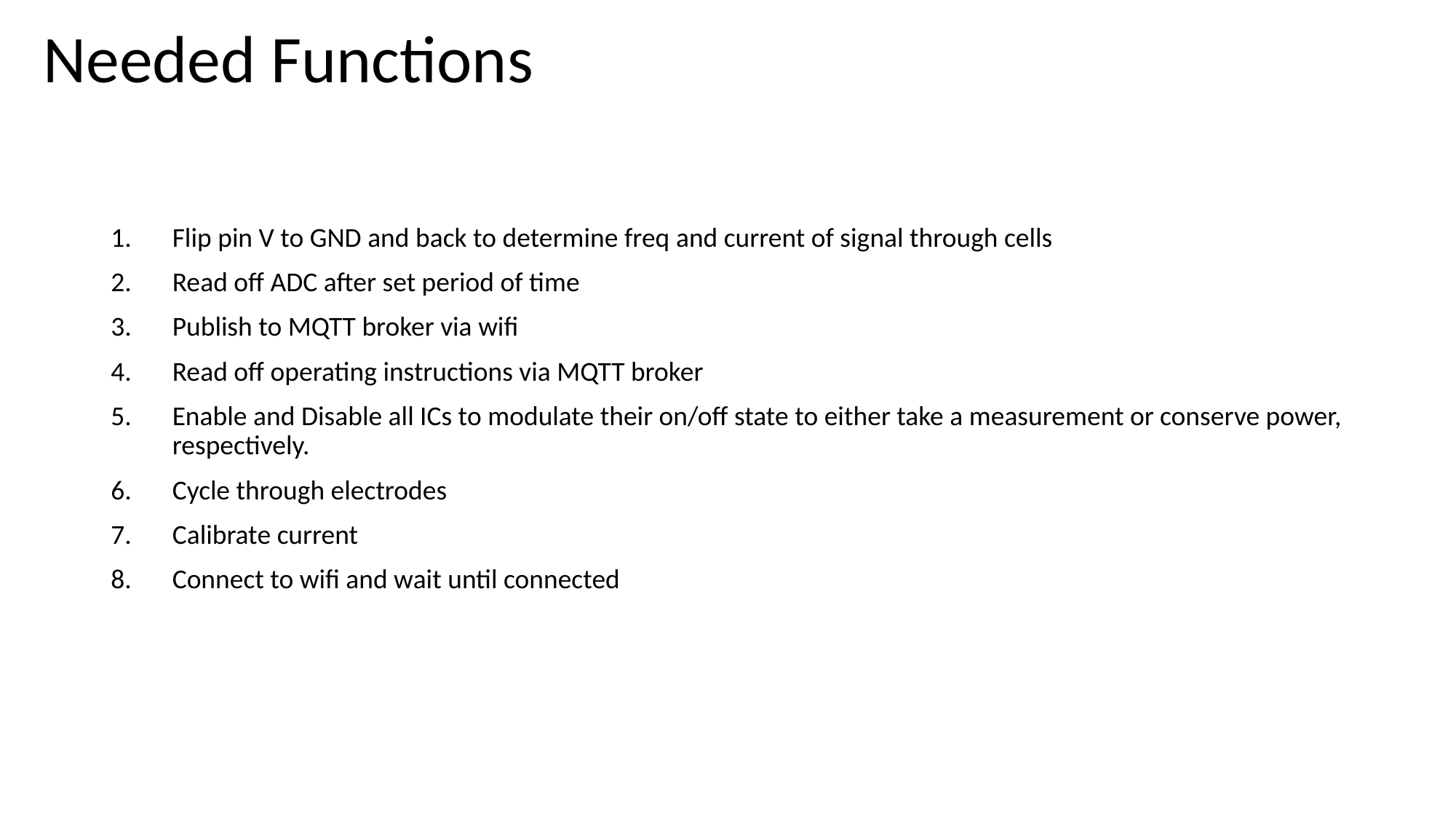

# Needed Functions
Flip pin V to GND and back to determine freq and current of signal through cells
Read off ADC after set period of time
Publish to MQTT broker via wifi
Read off operating instructions via MQTT broker
Enable and Disable all ICs to modulate their on/off state to either take a measurement or conserve power, respectively.
Cycle through electrodes
Calibrate current
Connect to wifi and wait until connected